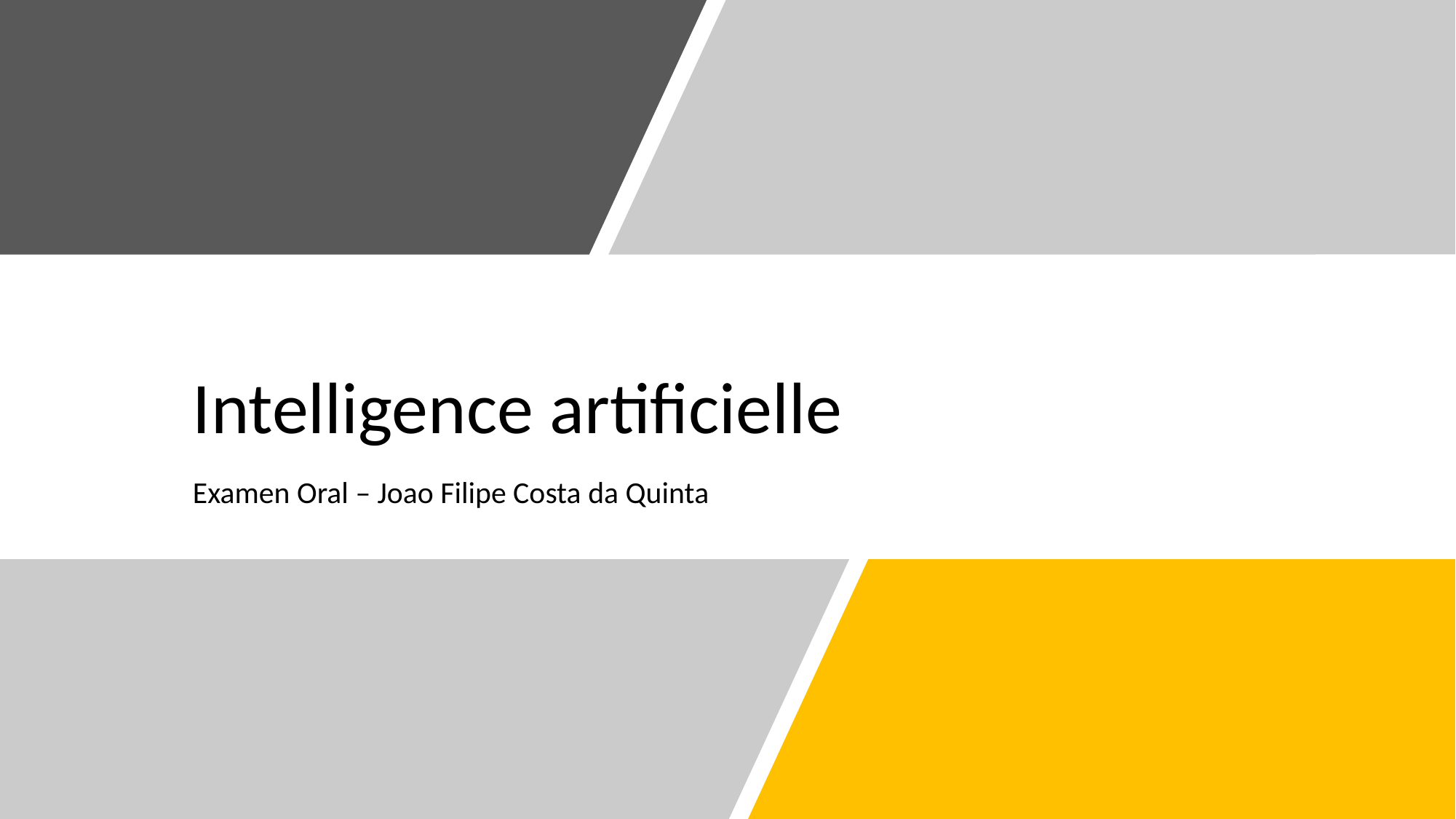

# Intelligence artificielle
Examen Oral – Joao Filipe Costa da Quinta